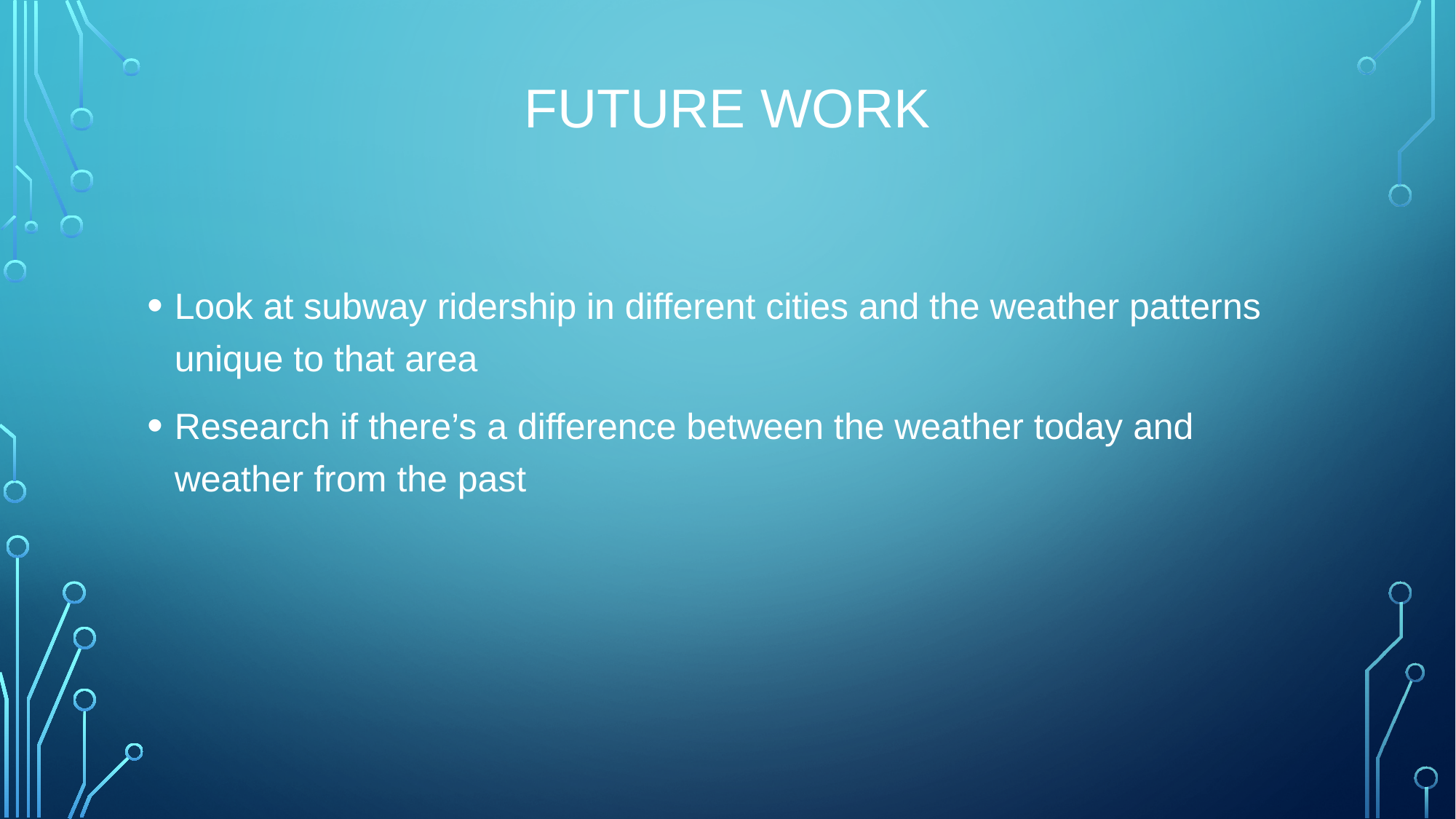

# Future Work
Look at subway ridership in different cities and the weather patterns unique to that area
Research if there’s a difference between the weather today and weather from the past